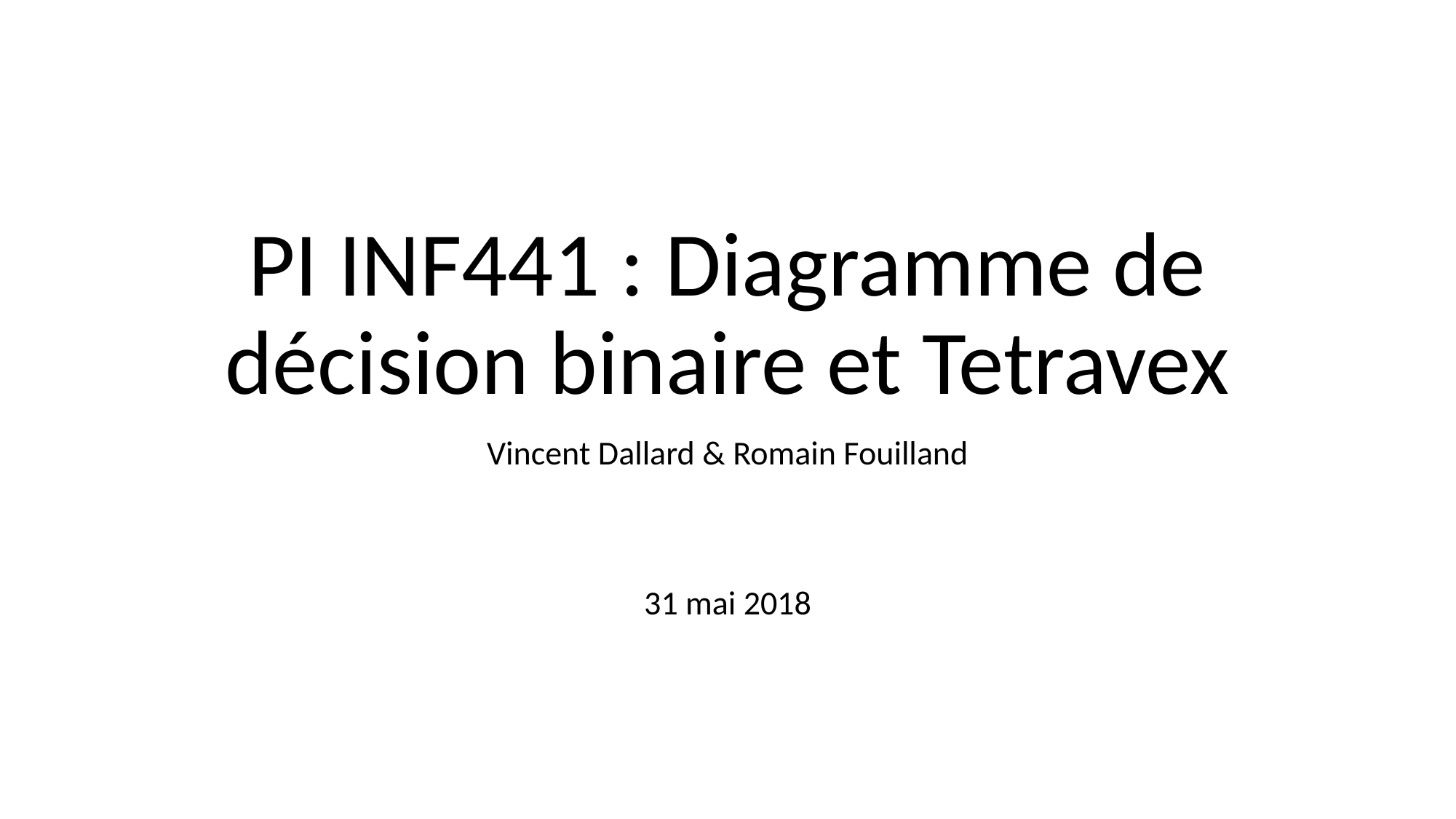

# PI INF441 : Diagramme de décision binaire et Tetravex
Vincent Dallard & Romain Fouilland

31 mai 2018